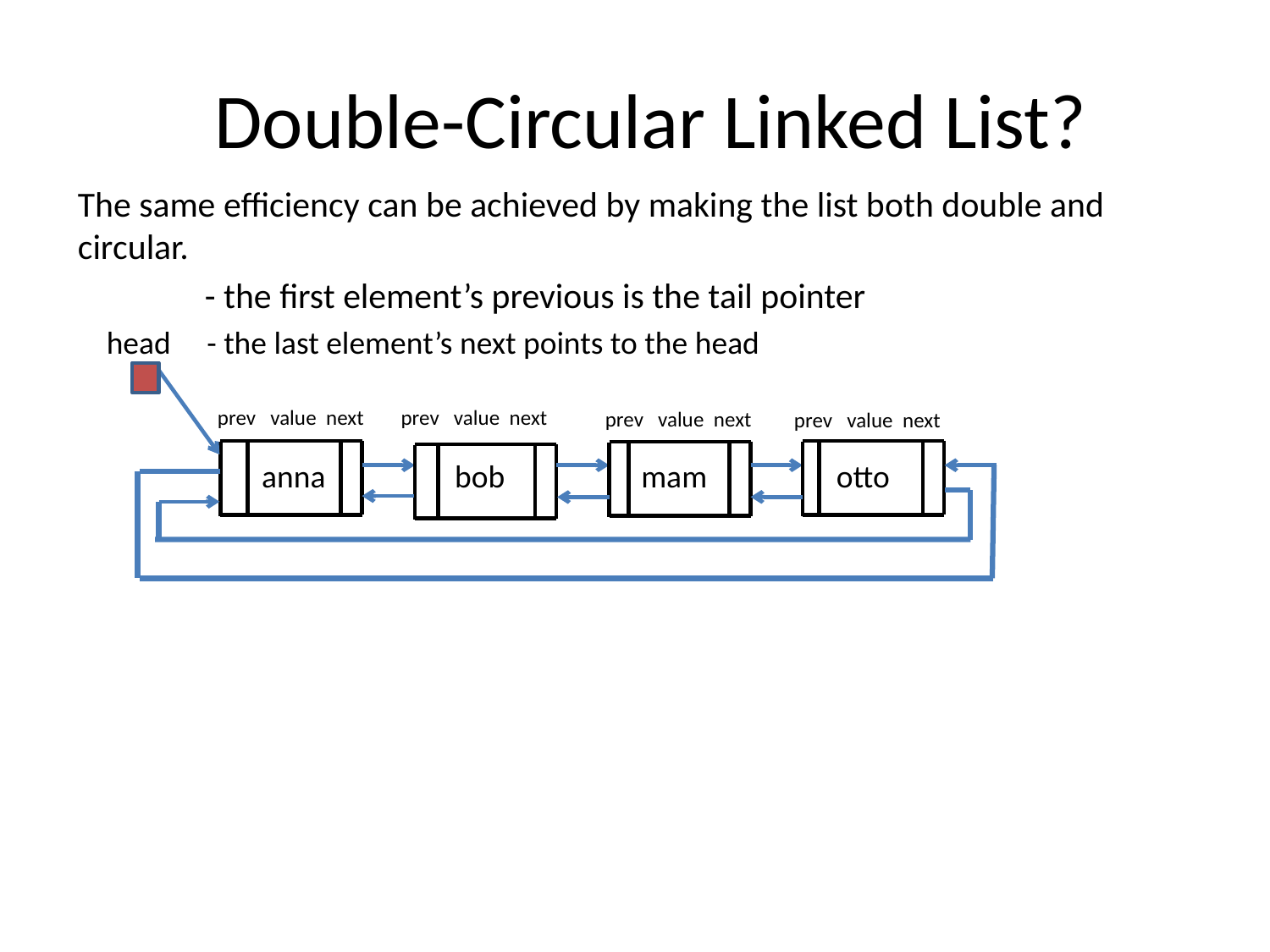

# Double-Circular Linked List?
The same efficiency can be achieved by making the list both double and circular.
	- the first element’s previous is the tail pointer
    head     - the last element’s next points to the head

prev   value  next
prev   value  next
prev   value  next
prev   value  next
    anna                  bob                   mam                  otto